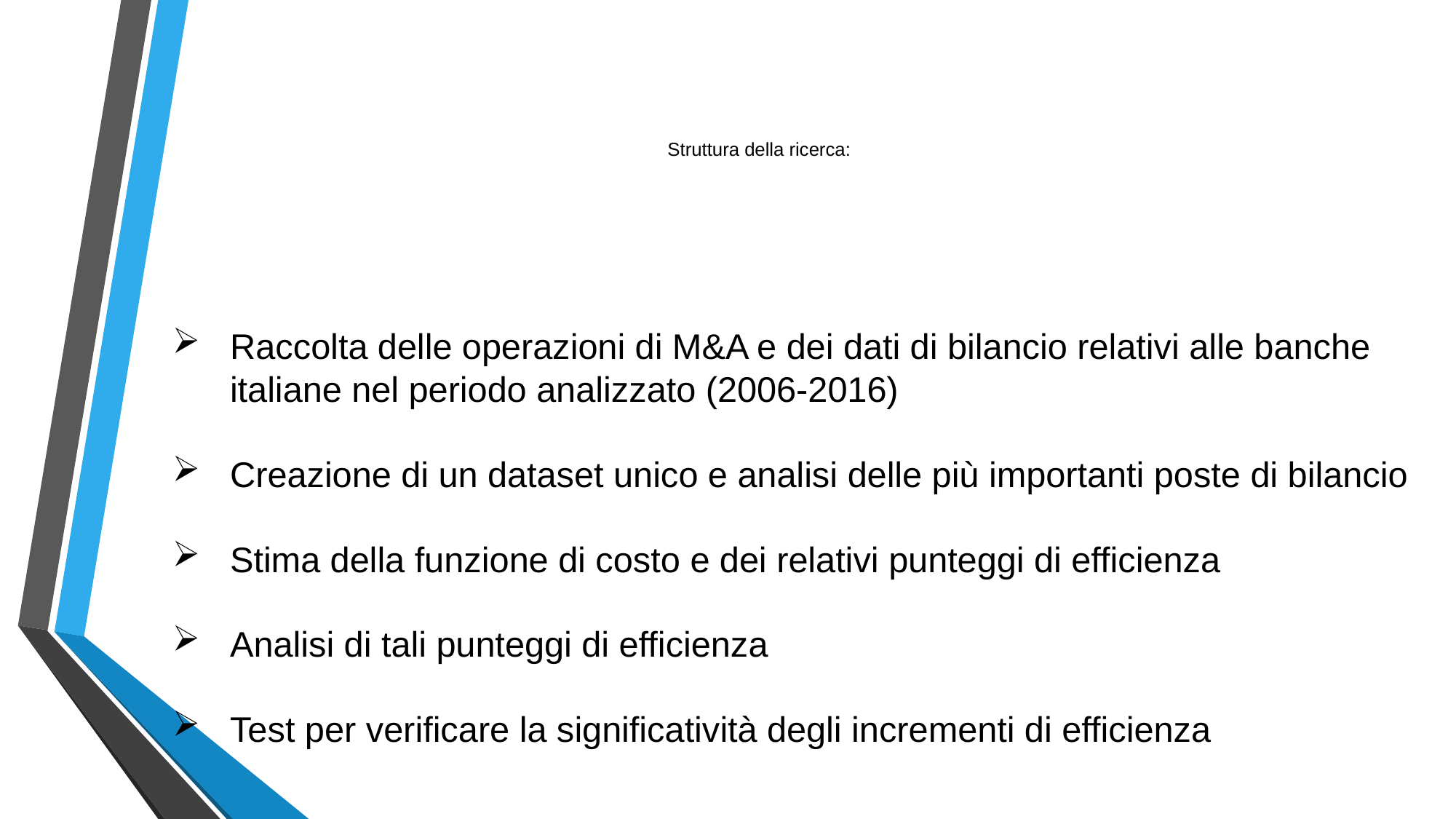

# Struttura della ricerca:

Raccolta delle operazioni di M&A e dei dati di bilancio relativi alle banche italiane nel periodo analizzato (2006-2016)

Creazione di un dataset unico e analisi delle più importanti poste di bilancio

Stima della funzione di costo e dei relativi punteggi di efficienza

Analisi di tali punteggi di efficienza

Test per verificare la significatività degli incrementi di efficienza